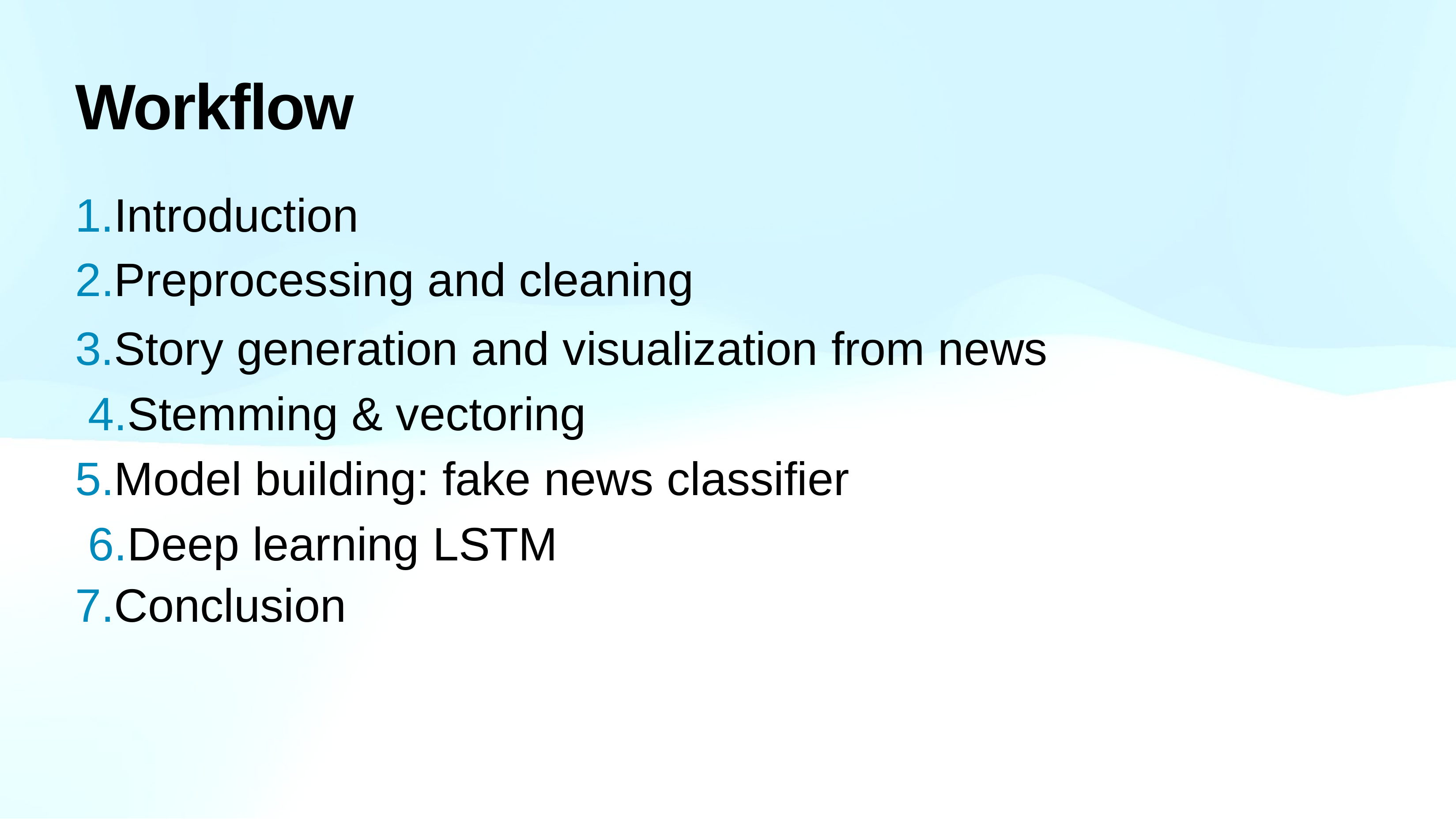

# Workflow
1.Introduction  2.Preprocessing and cleaning
3.Story generation and visualization from news  4.Stemming & vectoring
5.Model building: fake news classifier  6.Deep learning LSTM
7.Conclusion